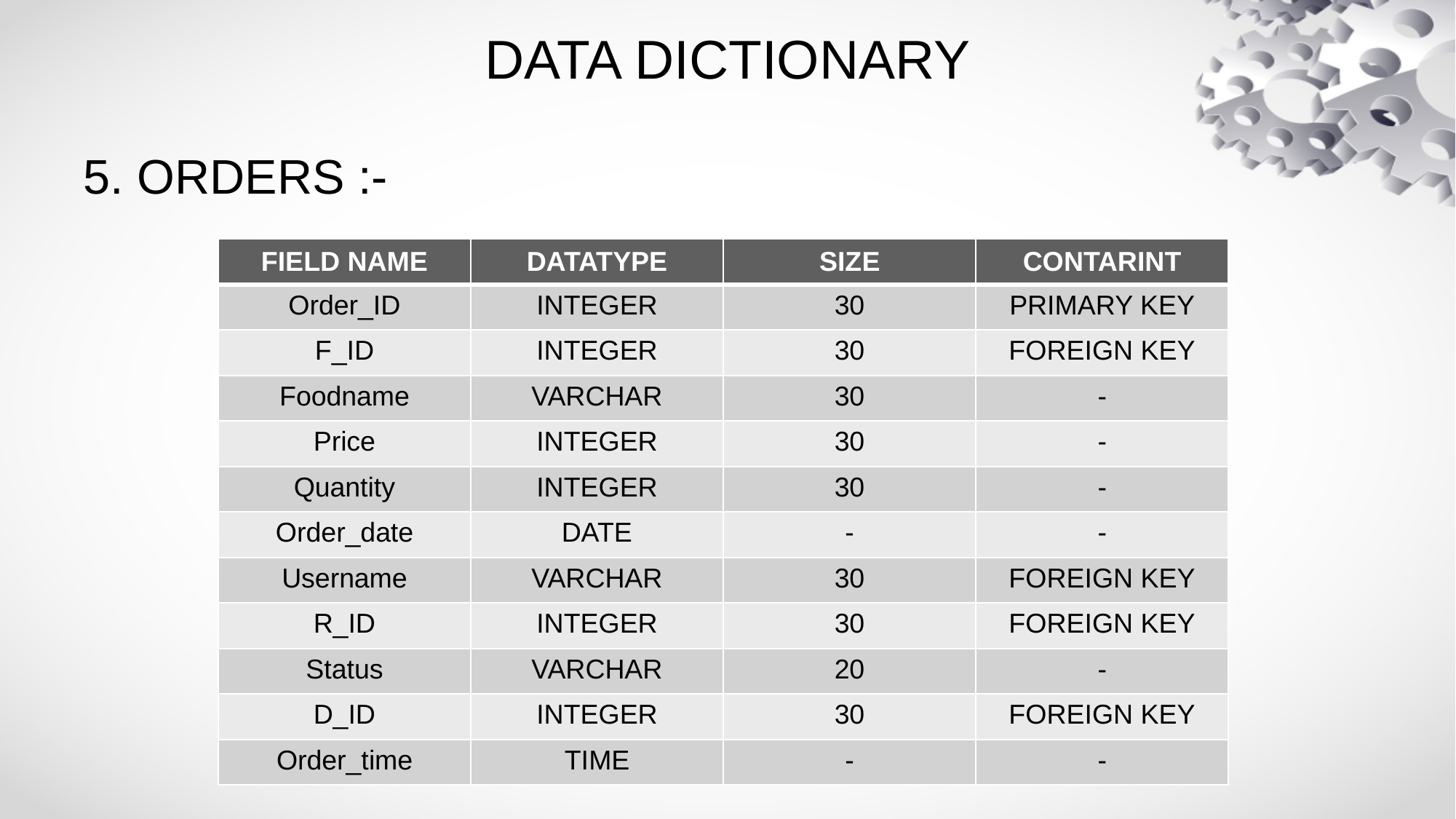

# DATA DICTIONARY
5. ORDERS :-

| FIELD NAME | DATATYPE | SIZE | CONTARINT |
| --- | --- | --- | --- |
| Order\_ID | INTEGER | 30 | PRIMARY KEY |
| F\_ID | INTEGER | 30 | FOREIGN KEY |
| Foodname | VARCHAR | 30 | - |
| Price | INTEGER | 30 | - |
| Quantity | INTEGER | 30 | - |
| Order\_date | DATE | - | - |
| Username | VARCHAR | 30 | FOREIGN KEY |
| R\_ID | INTEGER | 30 | FOREIGN KEY |
| Status | VARCHAR | 20 | - |
| D\_ID | INTEGER | 30 | FOREIGN KEY |
| Order\_time | TIME | - | - |